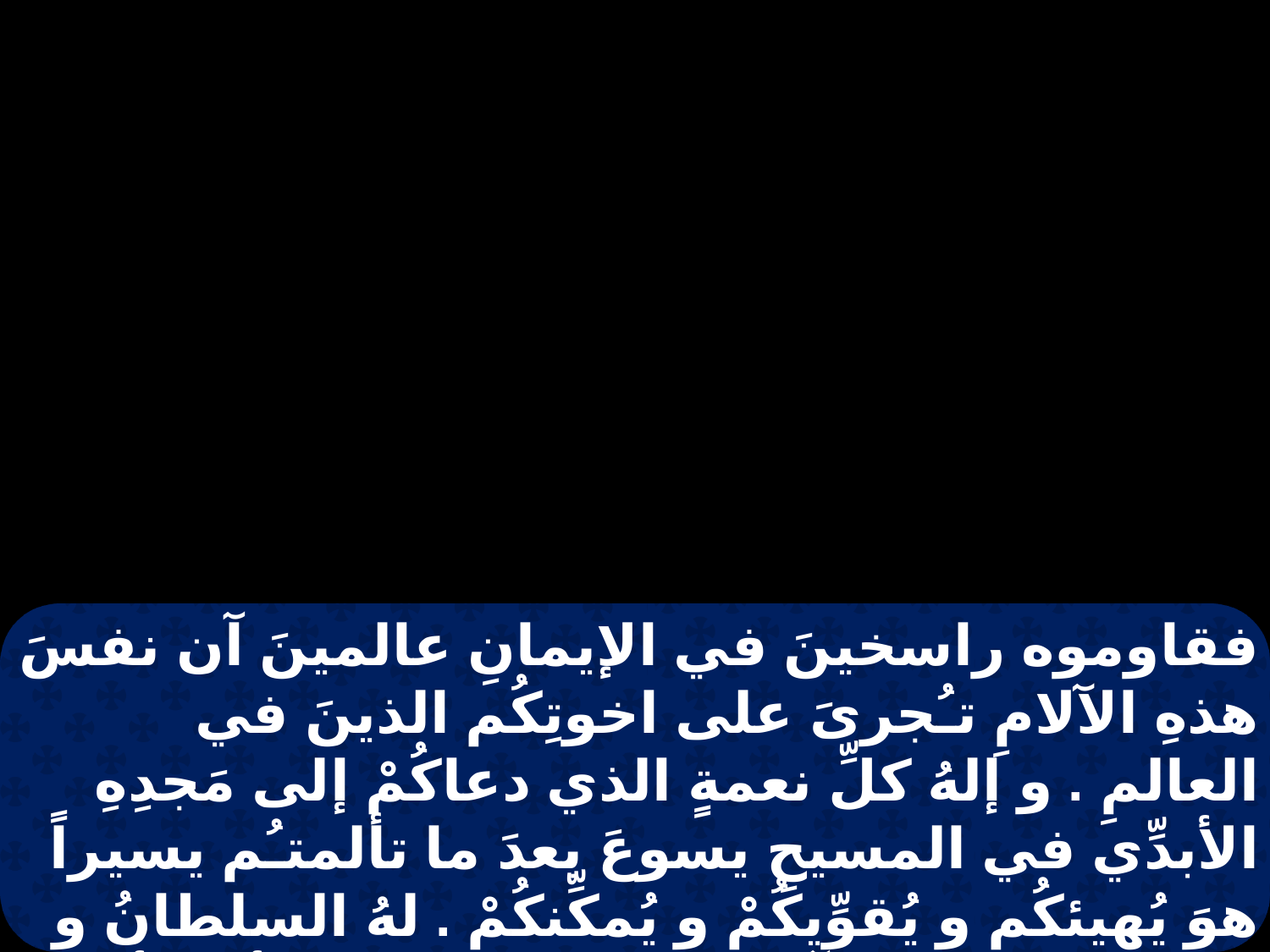

فقاوموه راسخينَ في الإيمانِ عالمينَ آن نفسَ هذهِ الآلامِ تـُجرىَ على اخوتِكُم الذينَ في العالمِ . و إلهُ كلِّ نعمةٍ الذي دعاكُمْ إلى مَجدِهِ الأبدِّي في المسيحِ يسوعَ بعدَ ما تألمتـُم يسيراً هوَ يُهيئكُم و يُقوِّيكُمْ و يُمكِّنكُمْ . لهُ السلطانُ و المجدُ إلى الآبادِ آمين . بيدِ سلوانسَ الأخِ الأمينِ كما أظنُ كتبتُ إليكم بكلماتٍ قليلةٍ .